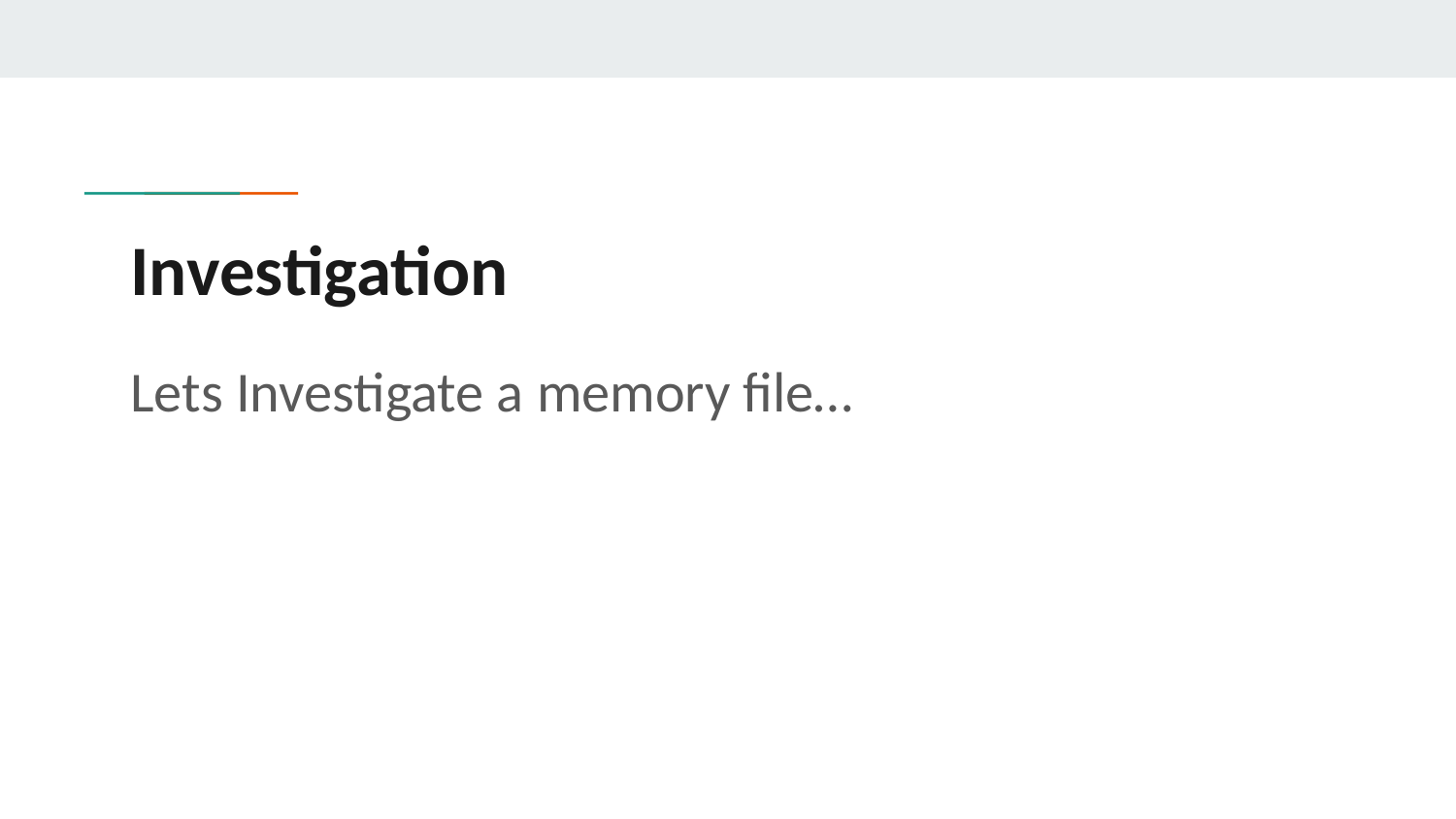

# Investigation
Lets Investigate a memory file…